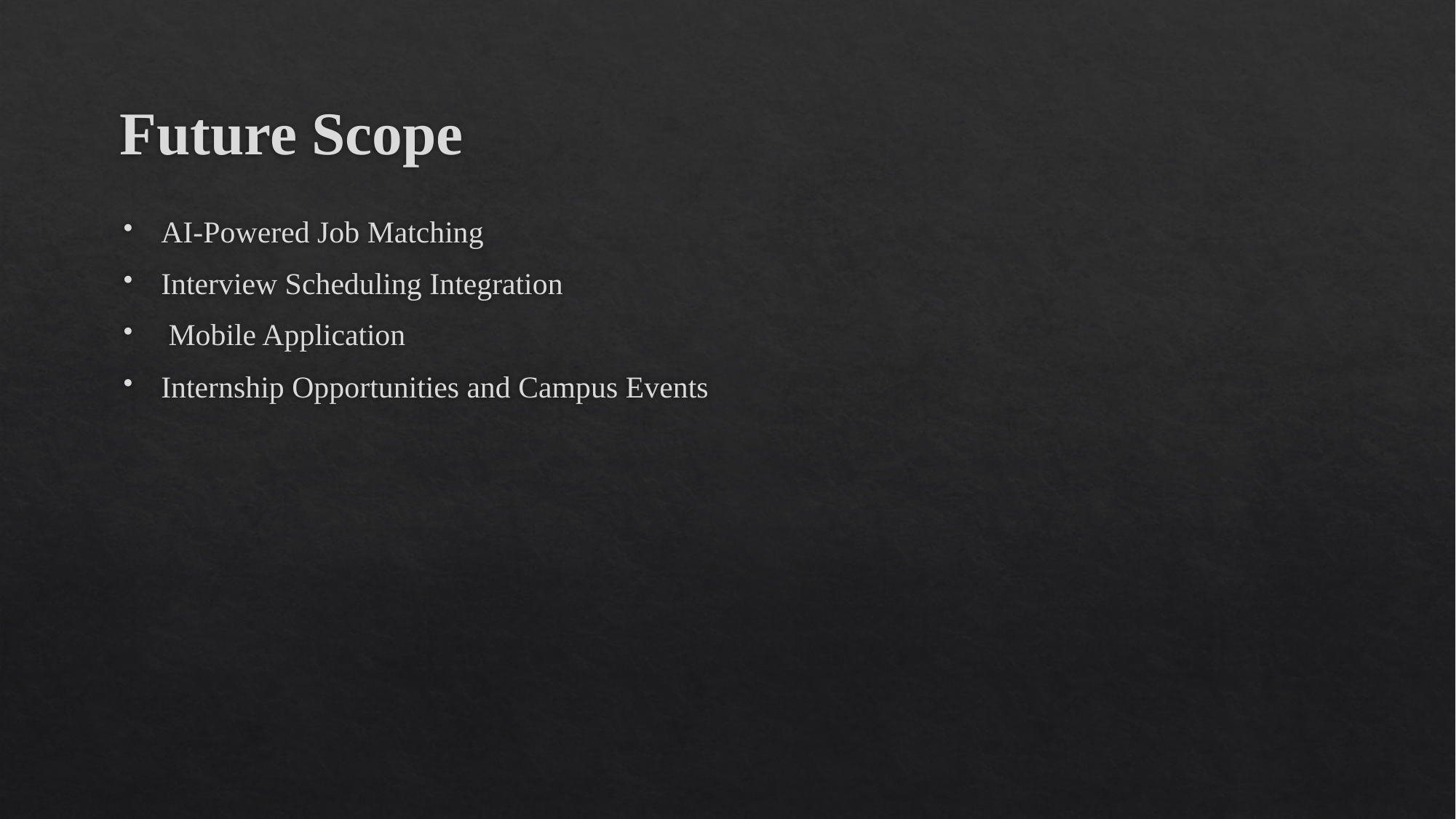

# Future Scope
AI-Powered Job Matching
Interview Scheduling Integration
 Mobile Application
Internship Opportunities and Campus Events